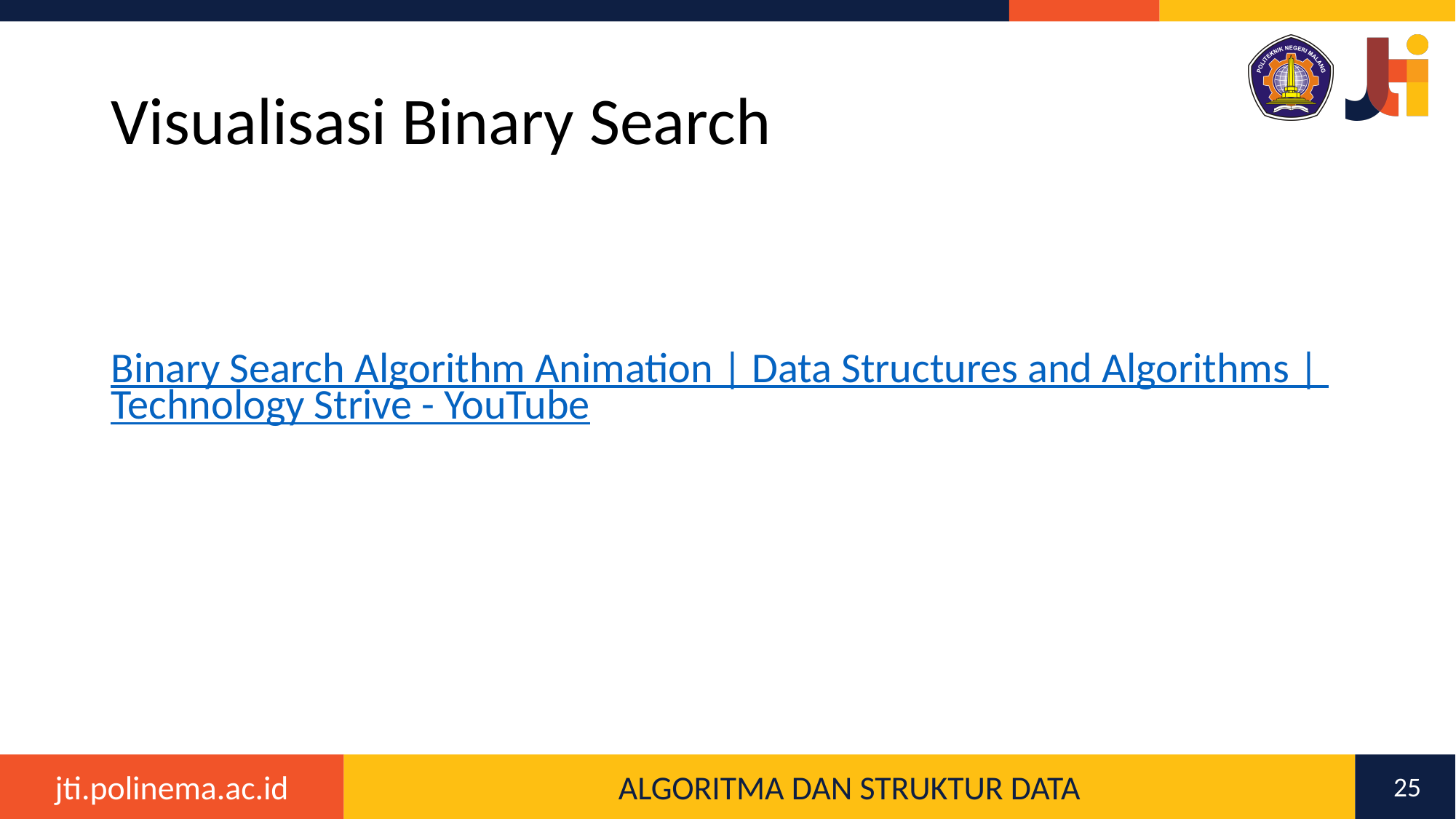

# Visualisasi Binary Search
Binary Search Algorithm Animation | Data Structures and Algorithms | Technology Strive - YouTube
25